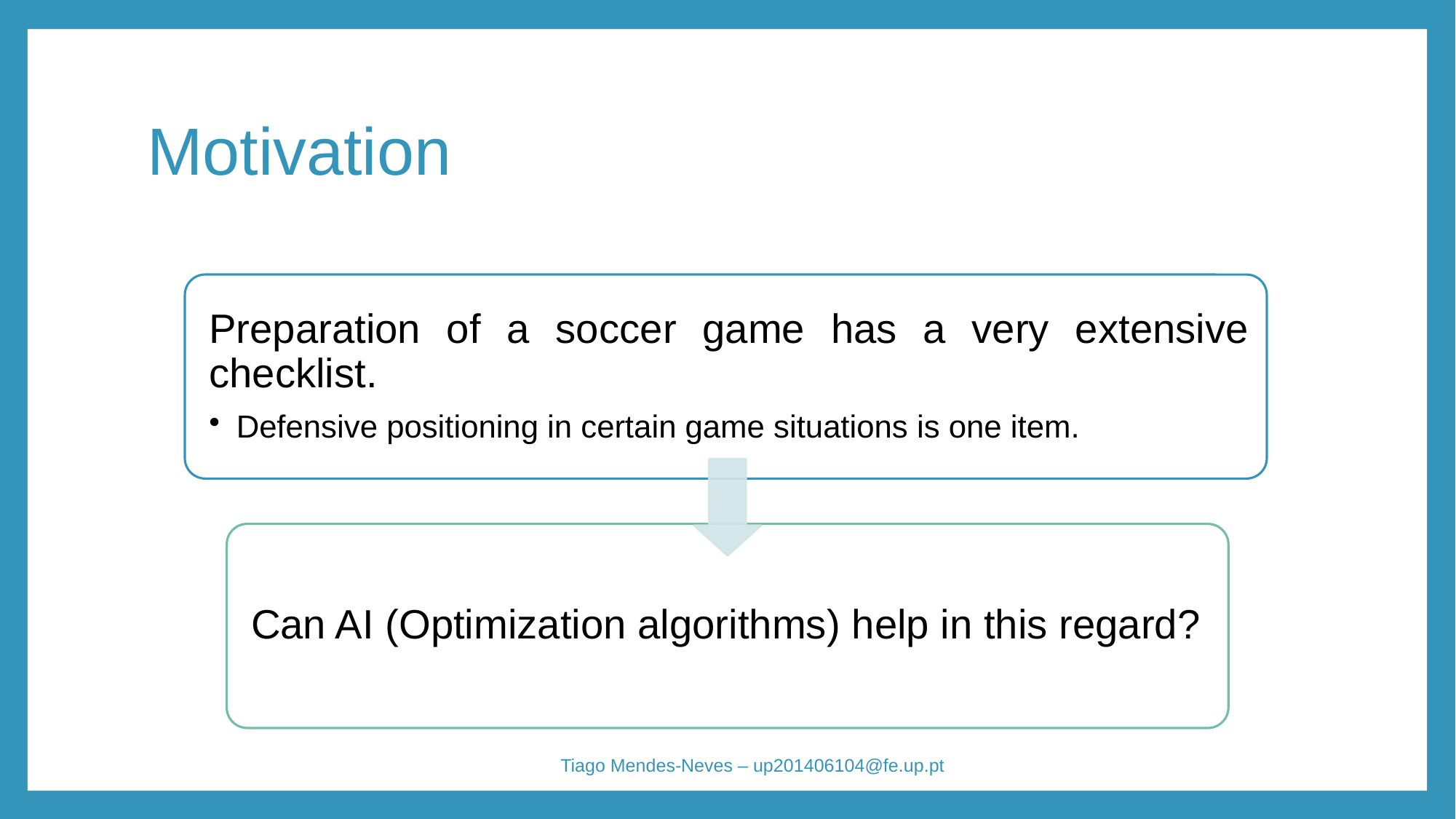

# Motivation
Preparation of a soccer game has a very extensive checklist.
Defensive positioning in certain game situations is one item.
Can AI (Optimization algorithms) help in this regard?

Tiago Mendes-Neves – up201406104@fe.up.pt